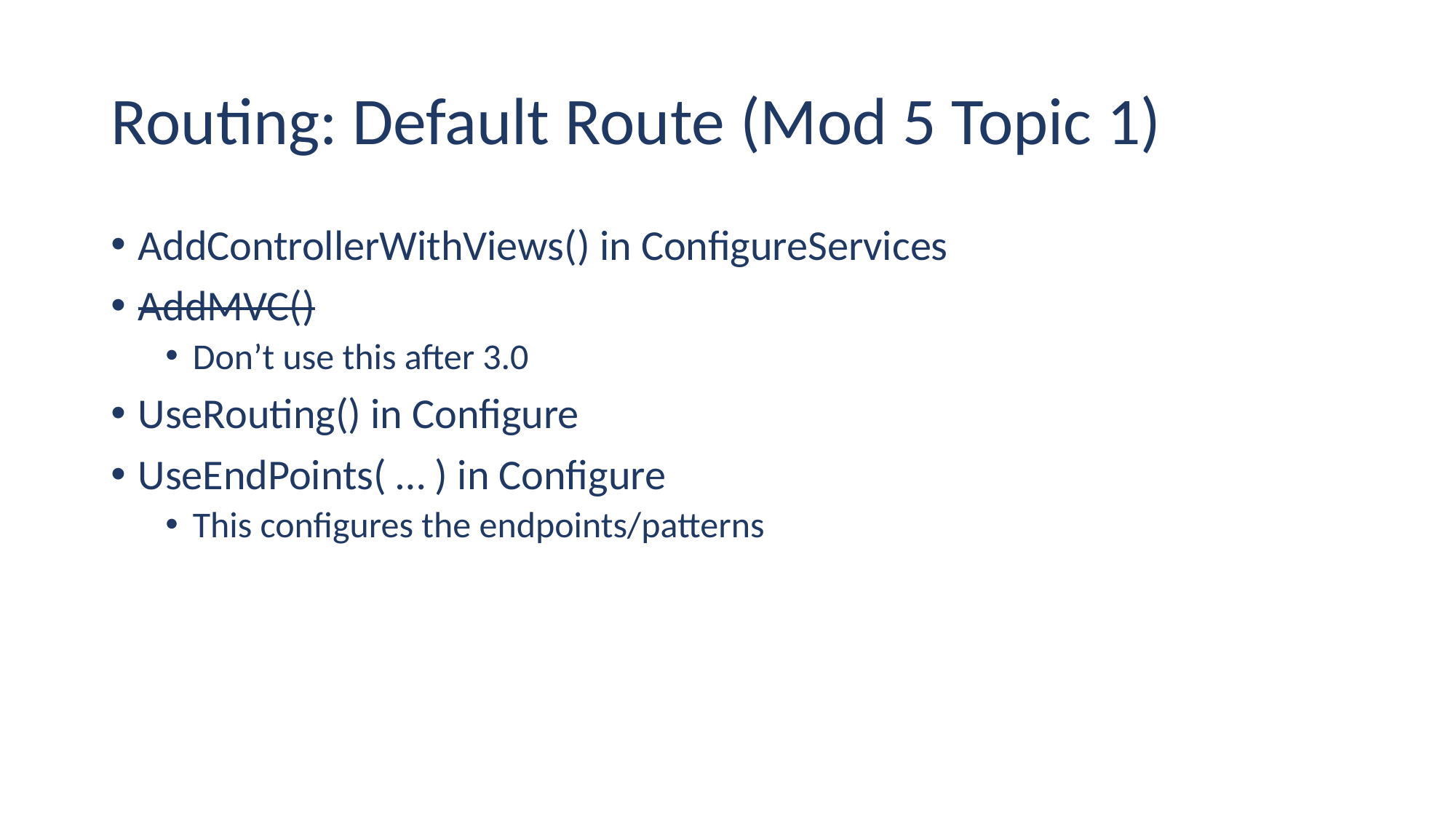

# Routing: Default Route (Mod 5 Topic 1)
AddControllerWithViews() in ConfigureServices
AddMVC()
Don’t use this after 3.0
UseRouting() in Configure
UseEndPoints( … ) in Configure
This configures the endpoints/patterns